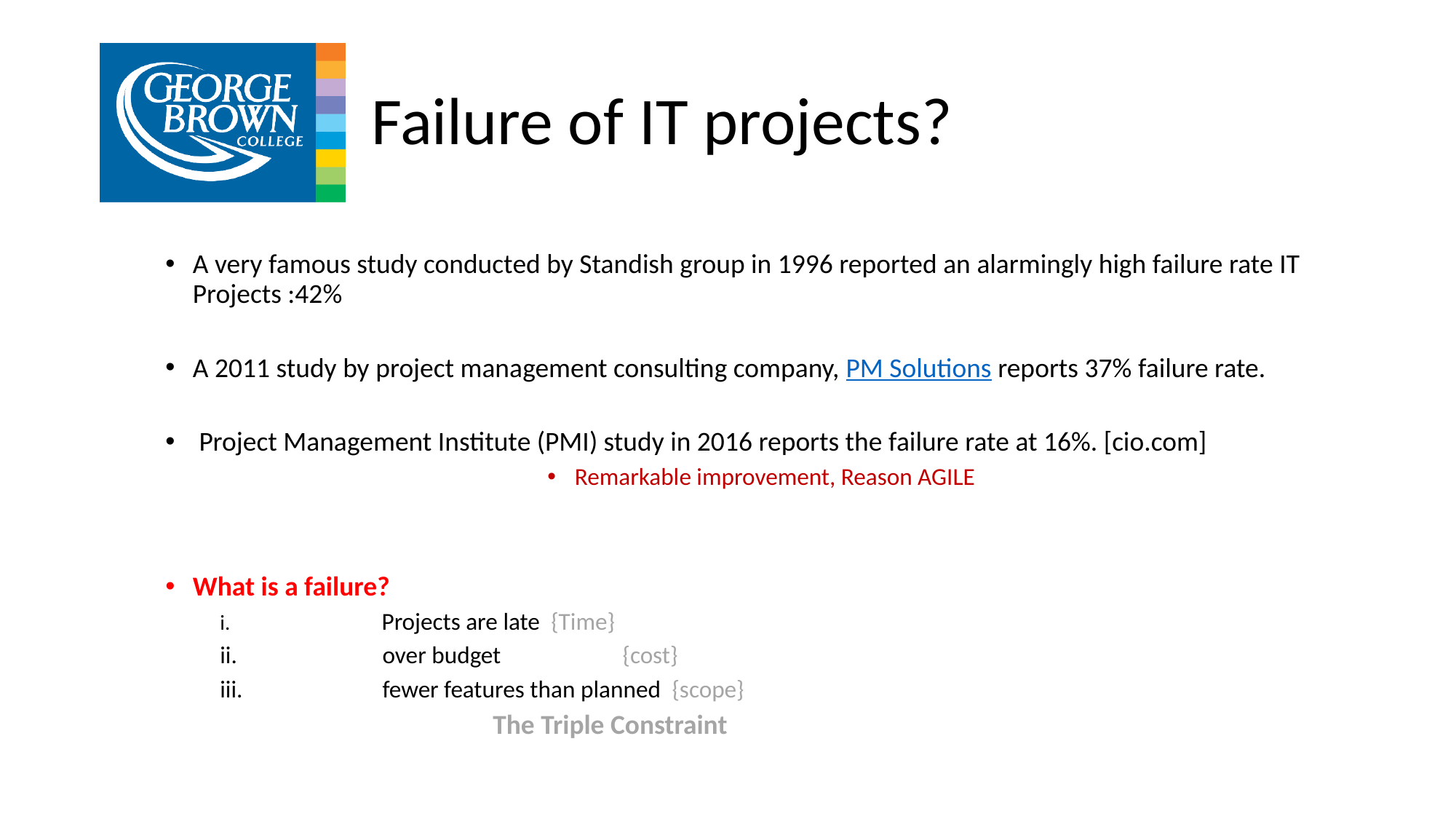

# Failure of IT projects?

A very famous study conducted by Standish group in 1996 reported an alarmingly high failure rate IT Projects :42%

A 2011 study by project management consulting company, PM Solutions reports 37% failure rate.

 Project Management Institute (PMI) study in 2016 reports the failure rate at 16%. [cio.com]
Remarkable improvement, Reason AGILE

What is a failure?
 	 Projects are late  {Time}
	 over budget 	     {cost}
	 fewer features than planned  {scope}
			The Triple Constraint